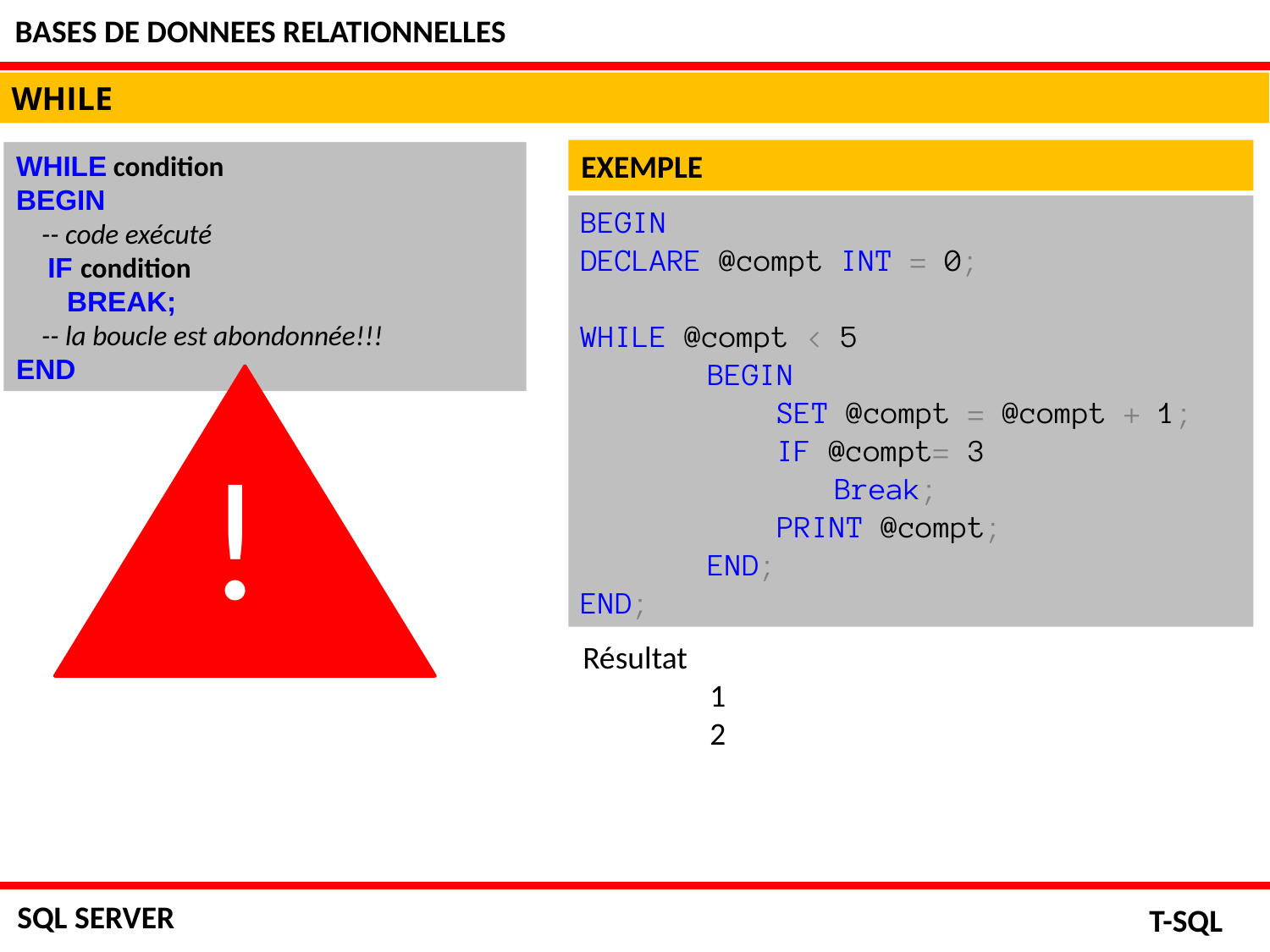

BASES DE DONNEES RELATIONNELLES
WHILE
EXEMPLE
WHILE condition
BEGIN
    -- code exécuté
    IF condition
        BREAK;
    -- la boucle est abondonnée!!!
END
BEGIN
DECLARE @compt INT = 0;

WHILE @compt < 5
	BEGIN
	    SET @compt = @compt + 1;
	    IF @compt= 3
		Break;
	    PRINT @compt;
	END;
END;

!
Résultat
	1
	2
SQL SERVER
T-SQL